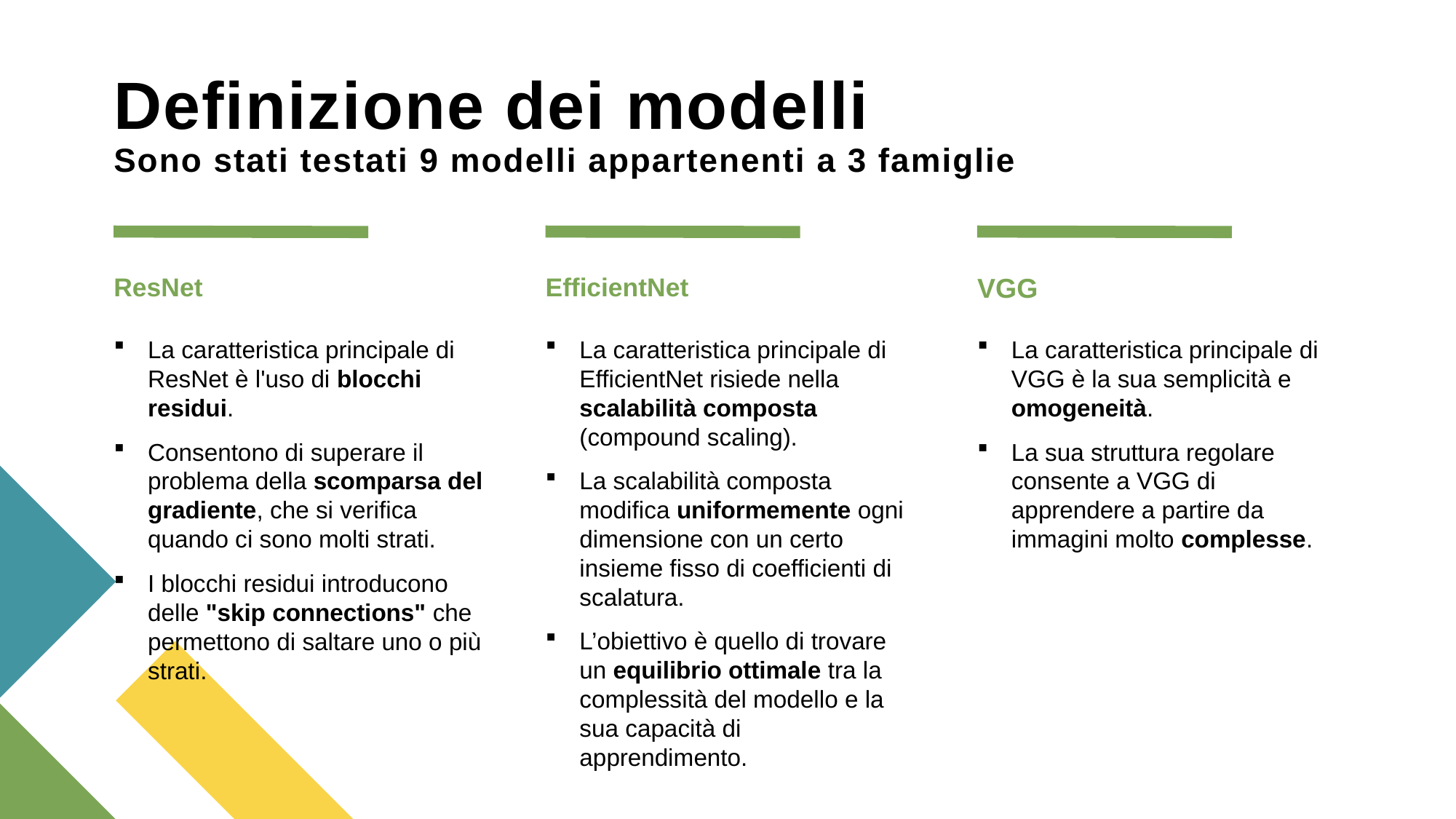

# Definizione dei modelli Sono stati testati 9 modelli appartenenti a 3 famiglie
ResNet
EfficientNet
VGG
La caratteristica principale di EfficientNet risiede nella scalabilità composta (compound scaling).
La scalabilità composta modifica uniformemente ogni dimensione con un certo insieme fisso di coefficienti di scalatura.
L’obiettivo è quello di trovare un equilibrio ottimale tra la complessità del modello e la sua capacità di apprendimento.
La caratteristica principale di ResNet è l'uso di blocchi residui.
Consentono di superare il problema della scomparsa del gradiente, che si verifica quando ci sono molti strati.
I blocchi residui introducono delle "skip connections" che permettono di saltare uno o più strati.
La caratteristica principale di VGG è la sua semplicità e omogeneità.
La sua struttura regolare consente a VGG di apprendere a partire da immagini molto complesse.

12